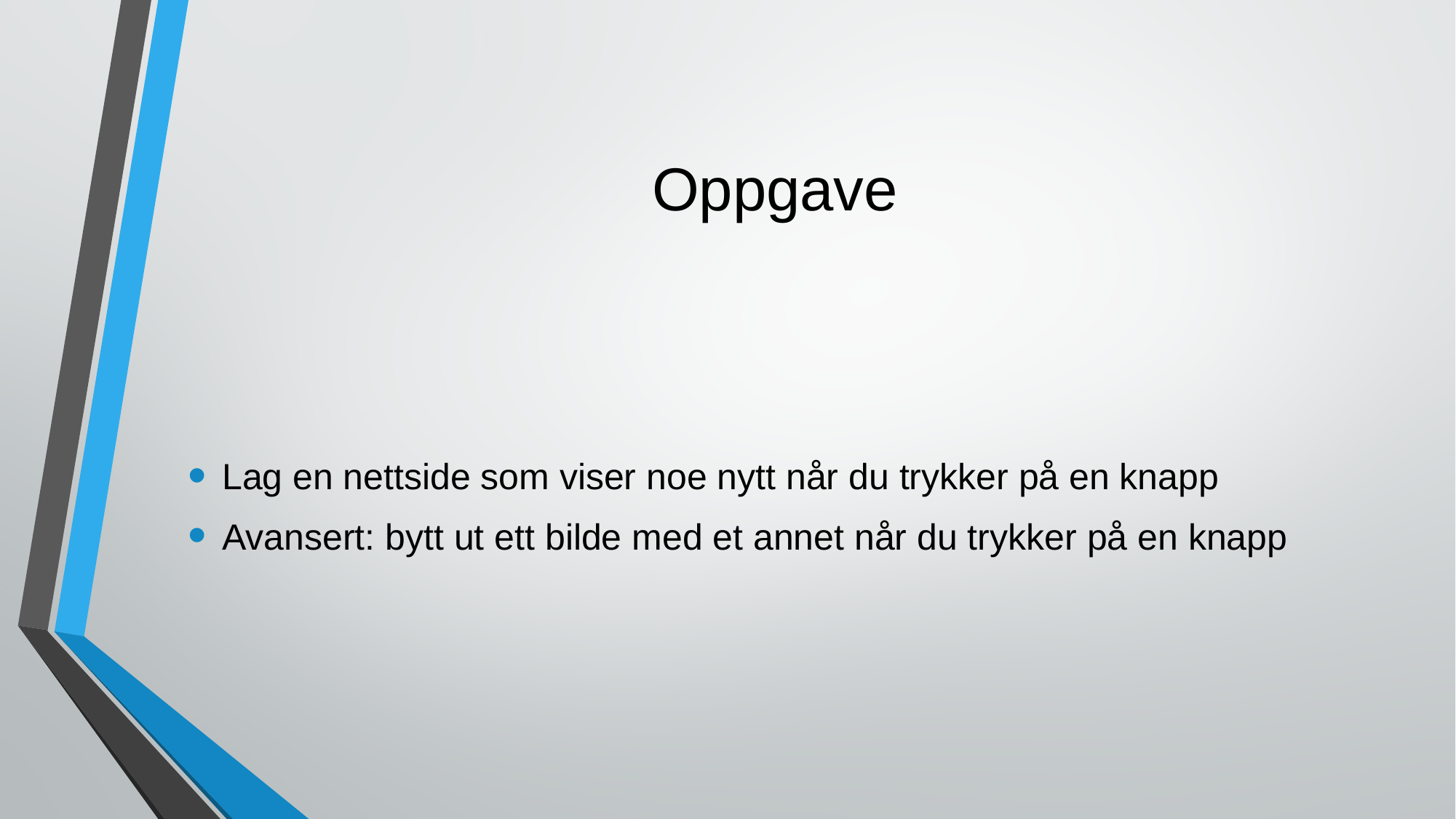

# Oppgave
Lag en nettside som viser noe nytt når du trykker på en knapp
Avansert: bytt ut ett bilde med et annet når du trykker på en knapp